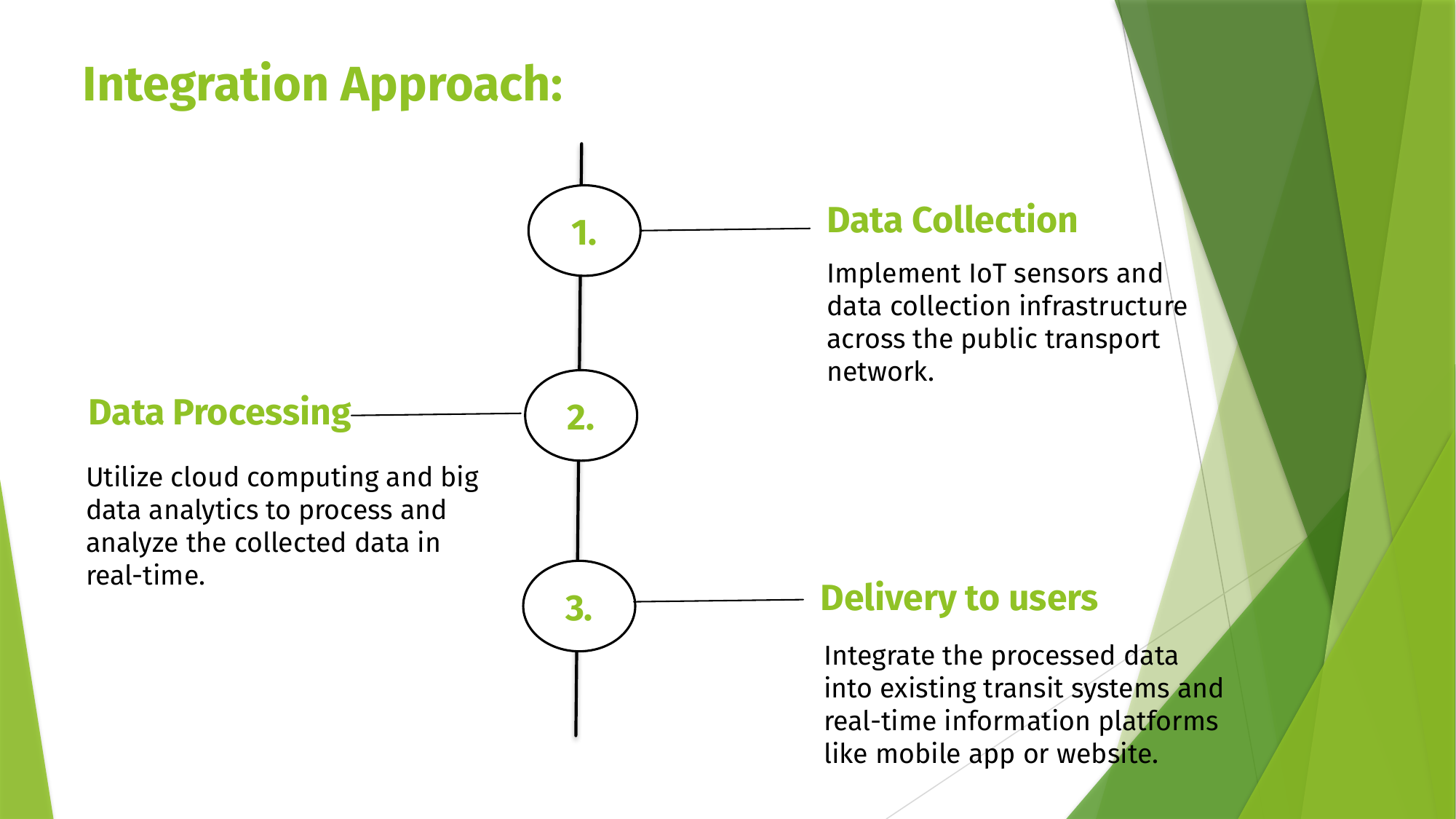

Integration Approach:
1.
Data Collection
Implement IoT sensors and data collection infrastructure across the public transport network.
2.
Data Processing
Utilize cloud computing and big data analytics to process and analyze the collected data in real-time.
3.
Delivery to users
Integrate the processed data into existing transit systems and real-time information platforms like mobile app or website.